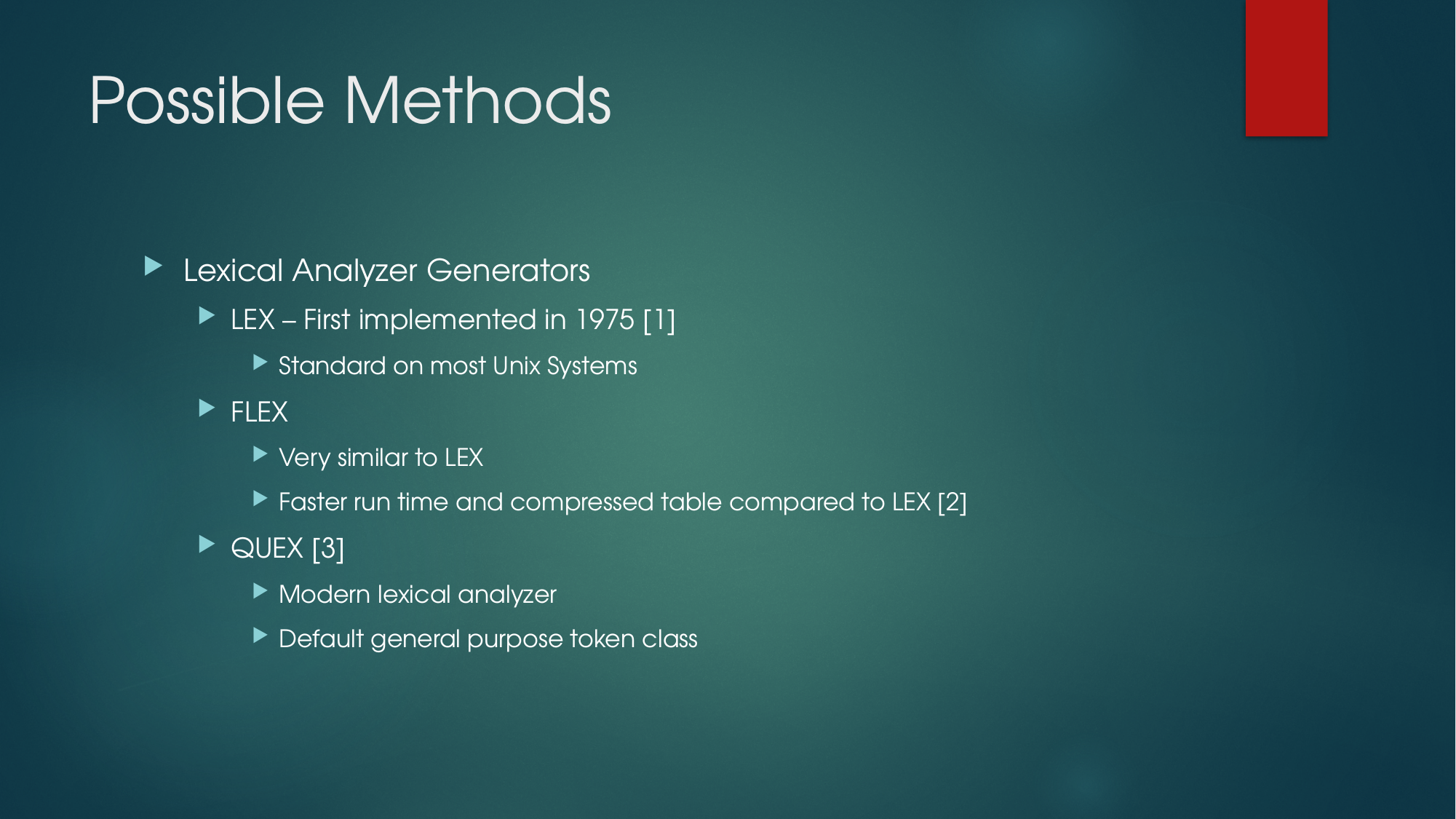

# Possible Methods
Lexical Analyzer Generators
LEX – First implemented in 1975 [1]
Standard on most Unix Systems
FLEX
Very similar to LEX
Faster run time and compressed table compared to LEX [2]
QUEX [3]
Modern lexical analyzer
Default general purpose token class